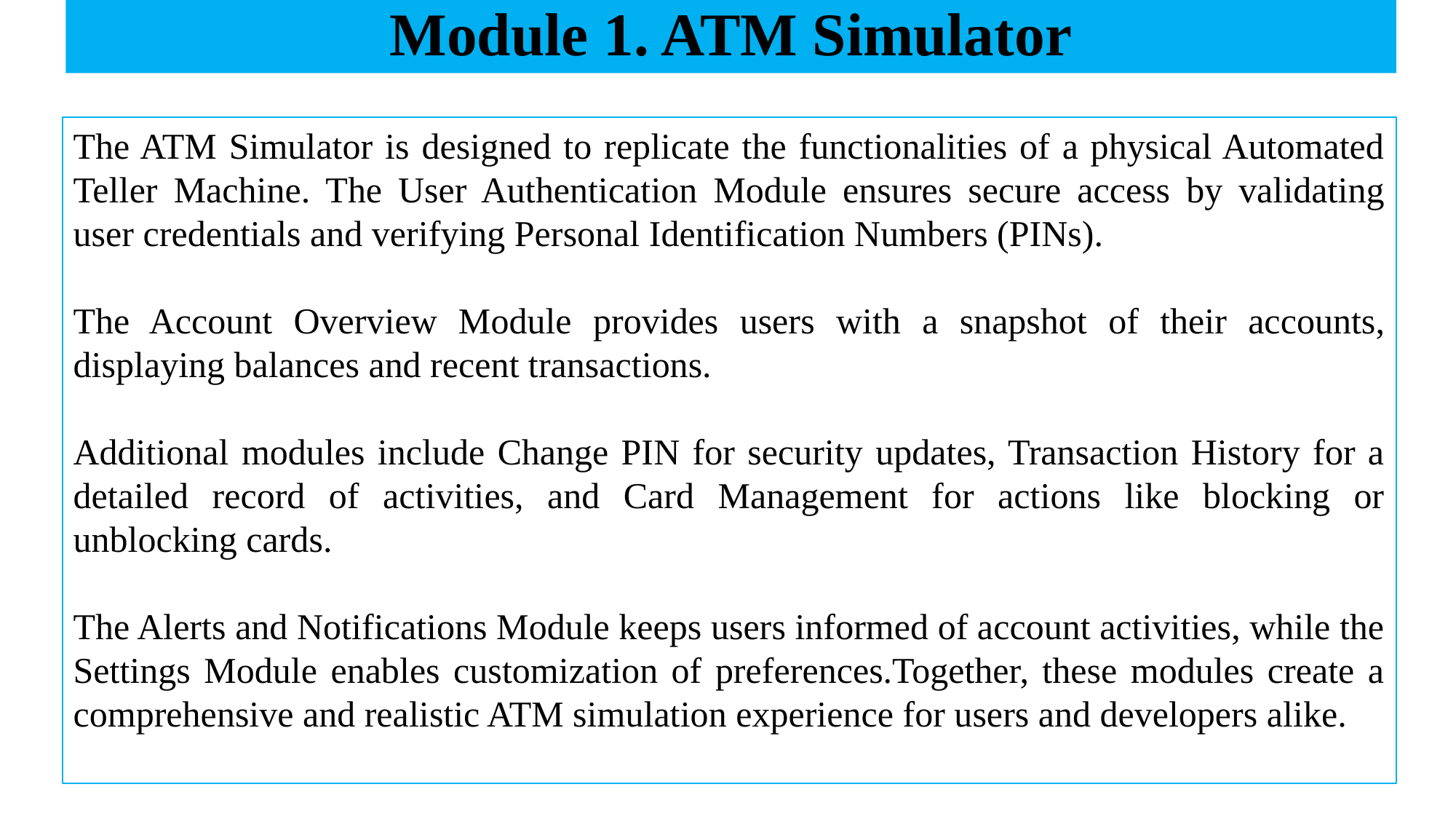

# Module 1. ATM Simulator
The ATM Simulator is designed to replicate the functionalities of a physical Automated Teller Machine. The User Authentication Module ensures secure access by validating user credentials and verifying Personal Identification Numbers (PINs).

The Account Overview Module provides users with a snapshot of their accounts, displaying balances and recent transactions.

Additional modules include Change PIN for security updates, Transaction History for a detailed record of activities, and Card Management for actions like blocking or unblocking cards.

The Alerts and Notifications Module keeps users informed of account activities, while the Settings Module enables customization of preferences.Together, these modules create a comprehensive and realistic ATM simulation experience for users and developers alike.